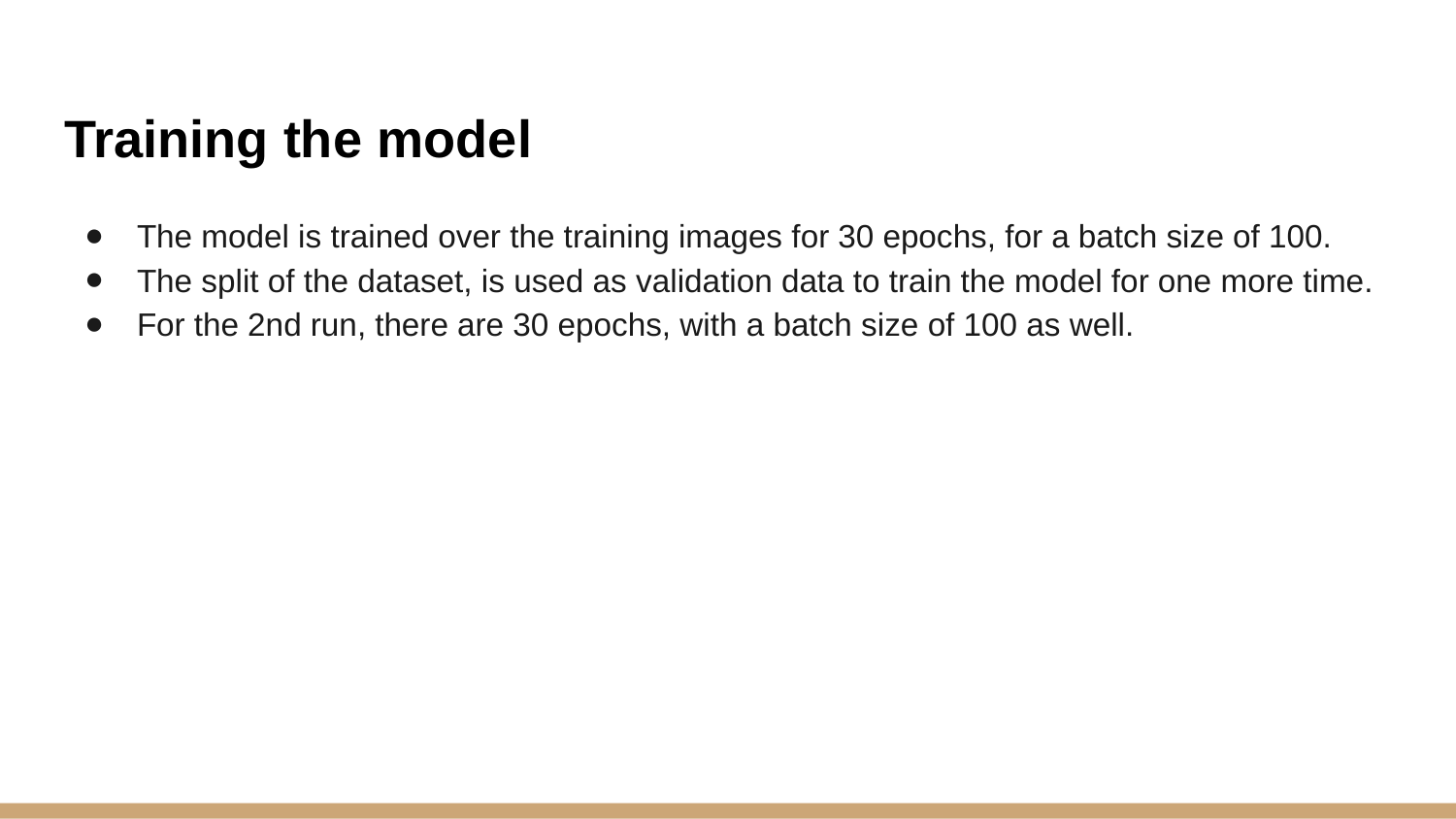

# Training the model
The model is trained over the training images for 30 epochs, for a batch size of 100.
The split of the dataset, is used as validation data to train the model for one more time.
For the 2nd run, there are 30 epochs, with a batch size of 100 as well.